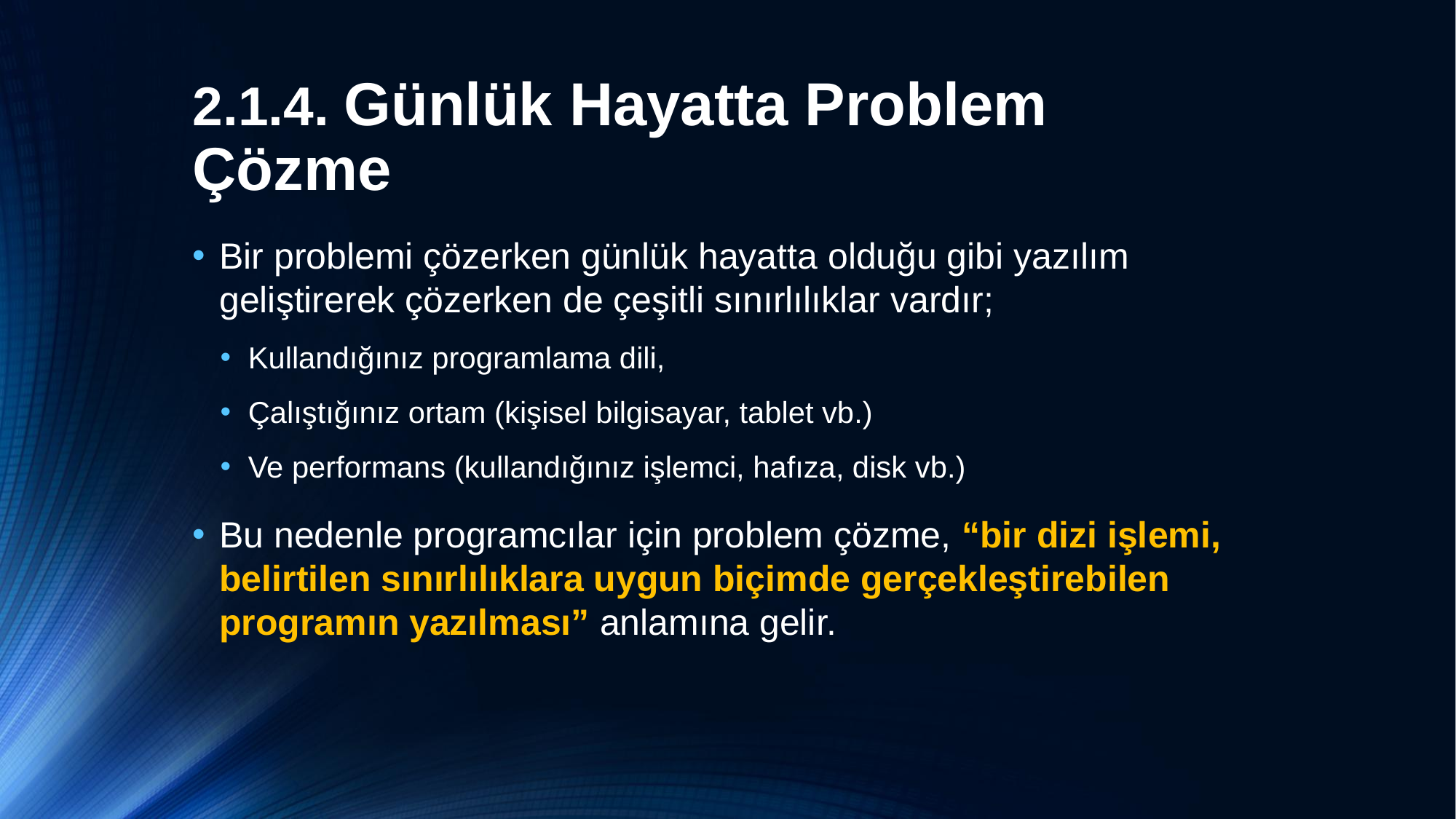

# 2.1.4. Günlük Hayatta Problem Çözme
Bir problemi çözerken günlük hayatta olduğu gibi yazılım geliştirerek çözerken de çeşitli sınırlılıklar vardır;
Kullandığınız programlama dili,
Çalıştığınız ortam (kişisel bilgisayar, tablet vb.)
Ve performans (kullandığınız işlemci, hafıza, disk vb.)
Bu nedenle programcılar için problem çözme, “bir dizi işlemi, belirtilen sınırlılıklara uygun biçimde gerçekleştirebilen programın yazılması” anlamına gelir.